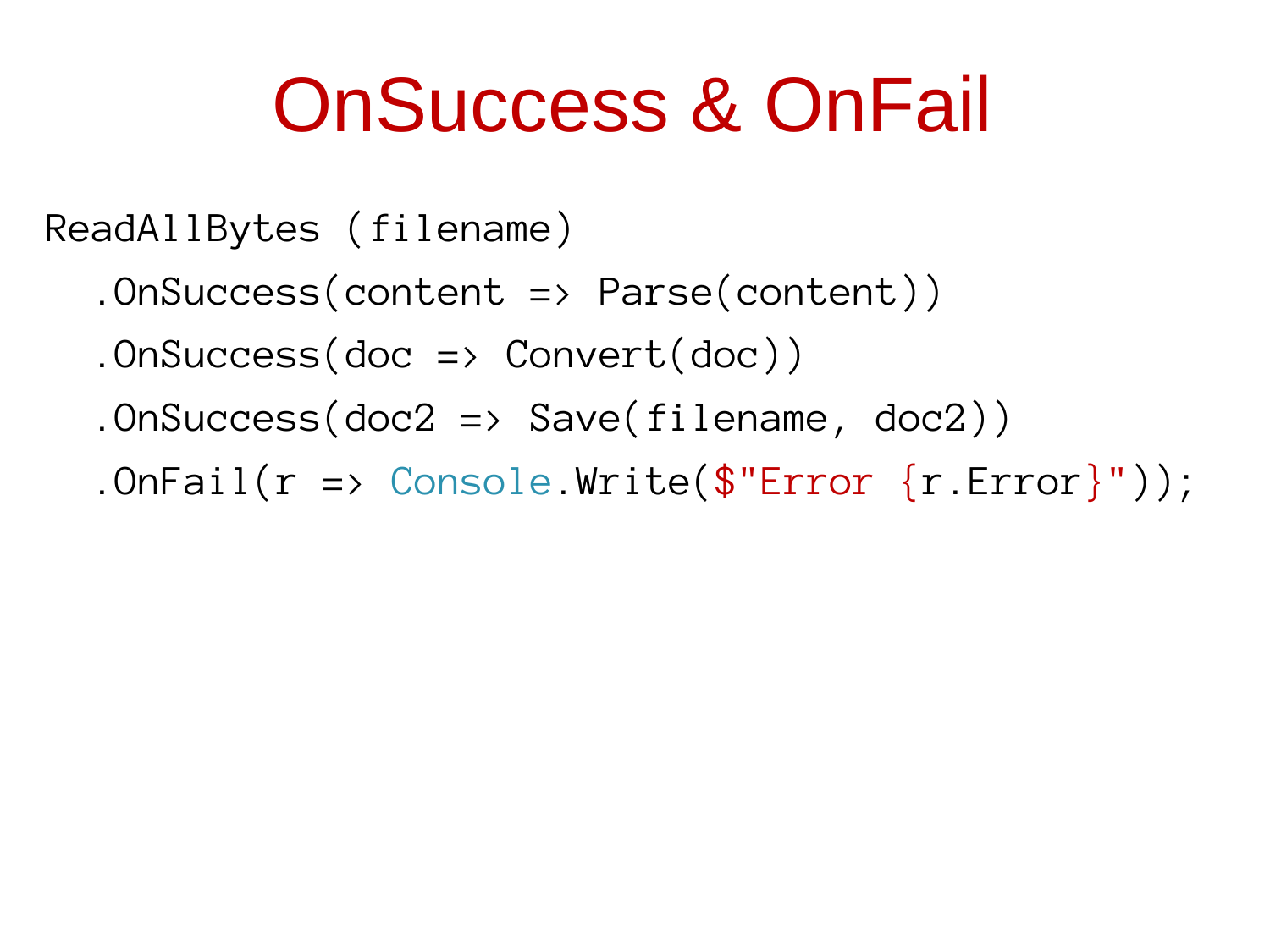

# OnSuccess & OnFail
ReadAllBytes (filename)
  .OnSuccess(content => Parse(content))
  .OnSuccess(doc => Convert(doc))
  .OnSuccess(doc2 => Save(filename, doc2))
  .OnFail(r => Console.Write($"Error {r.Error}"));